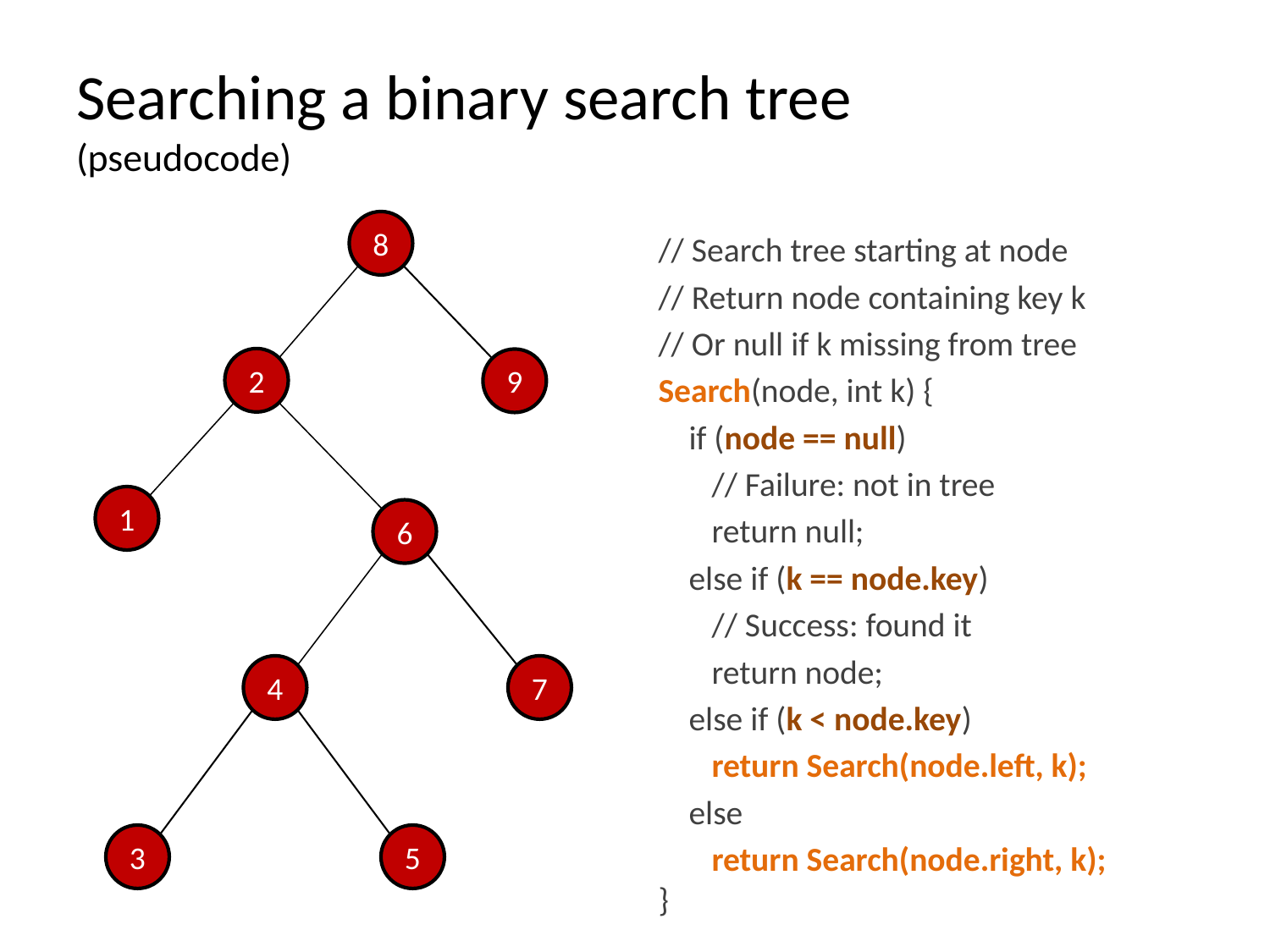

# Searching a binary search tree (pseudocode)
8
// Search tree starting at node
// Return node containing key k
// Or null if k missing from tree
Search(node, int k) {
    if (node == null)
       // Failure: not in tree
       return null;
    else if (k == node.key)
       // Success: found it
       return node;
    else if (k < node.key)
       return Search(node.left, k);
    else
       return Search(node.right, k);
}
2
9
1
6
4
7
3
5